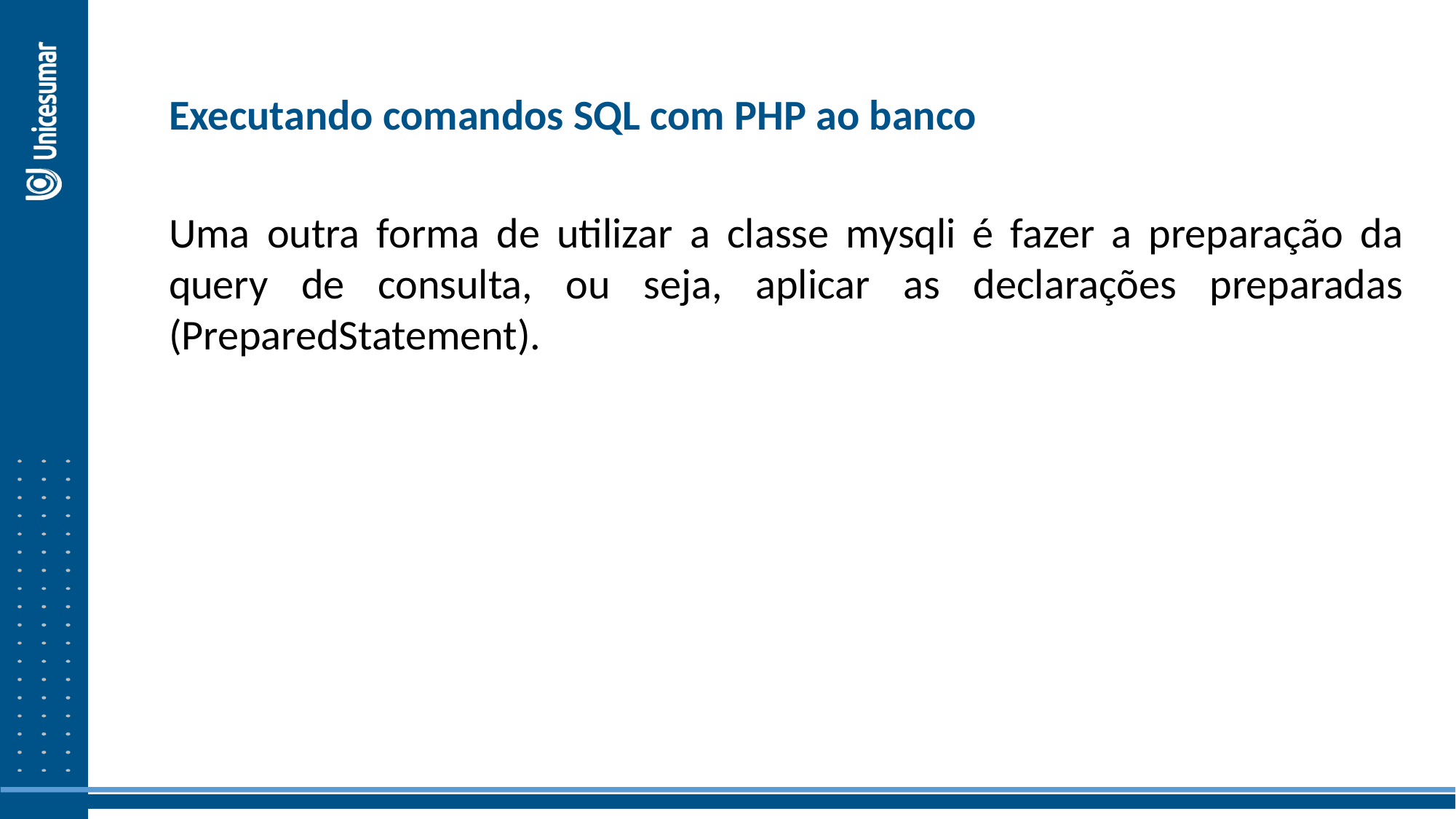

Executando comandos SQL com PHP ao banco
Uma outra forma de utilizar a classe mysqli é fazer a preparação da query de consulta, ou seja, aplicar as declarações preparadas (PreparedStatement).